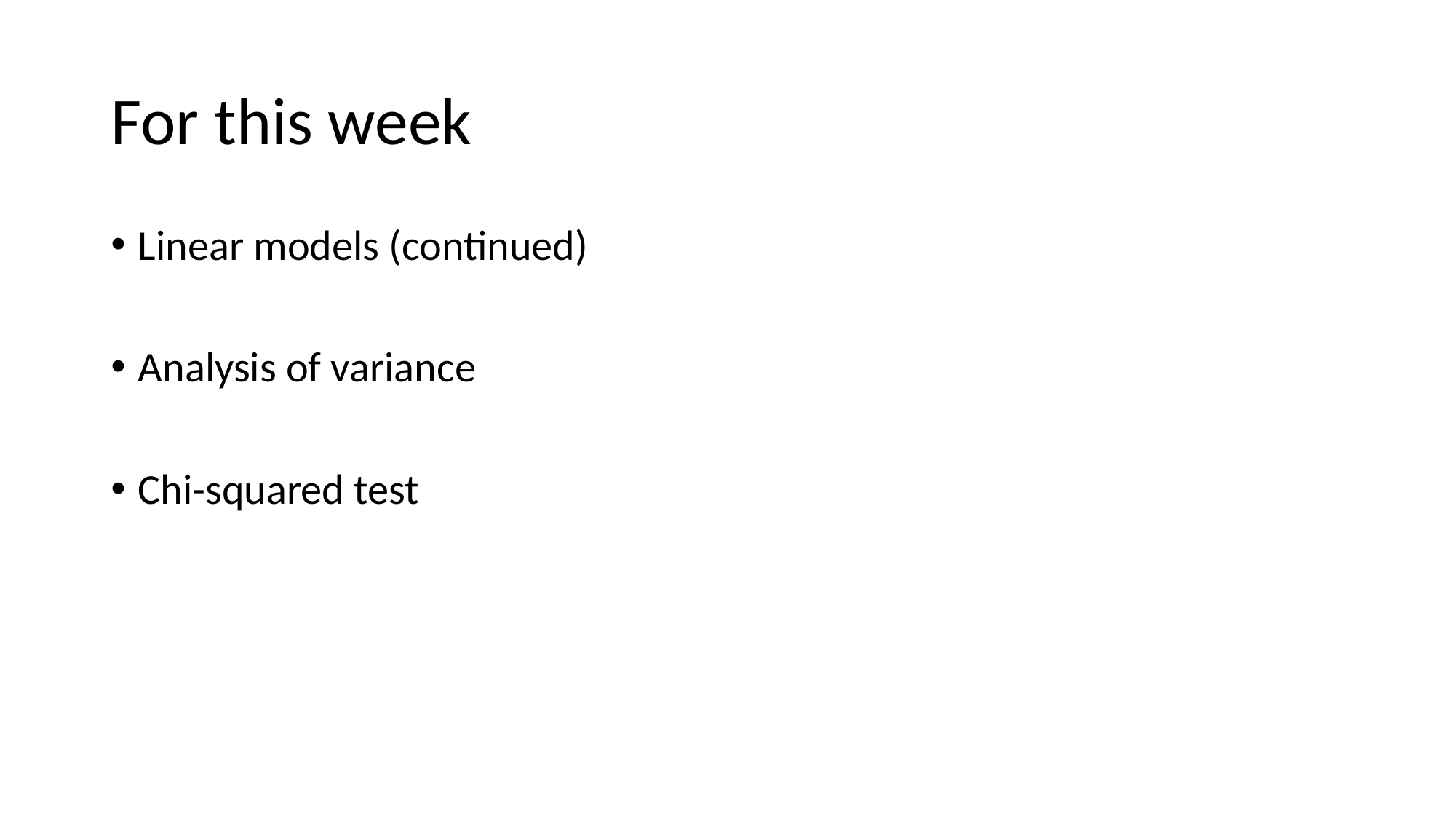

# For this week
Linear models (continued)

Analysis of variance

Chi-squared test